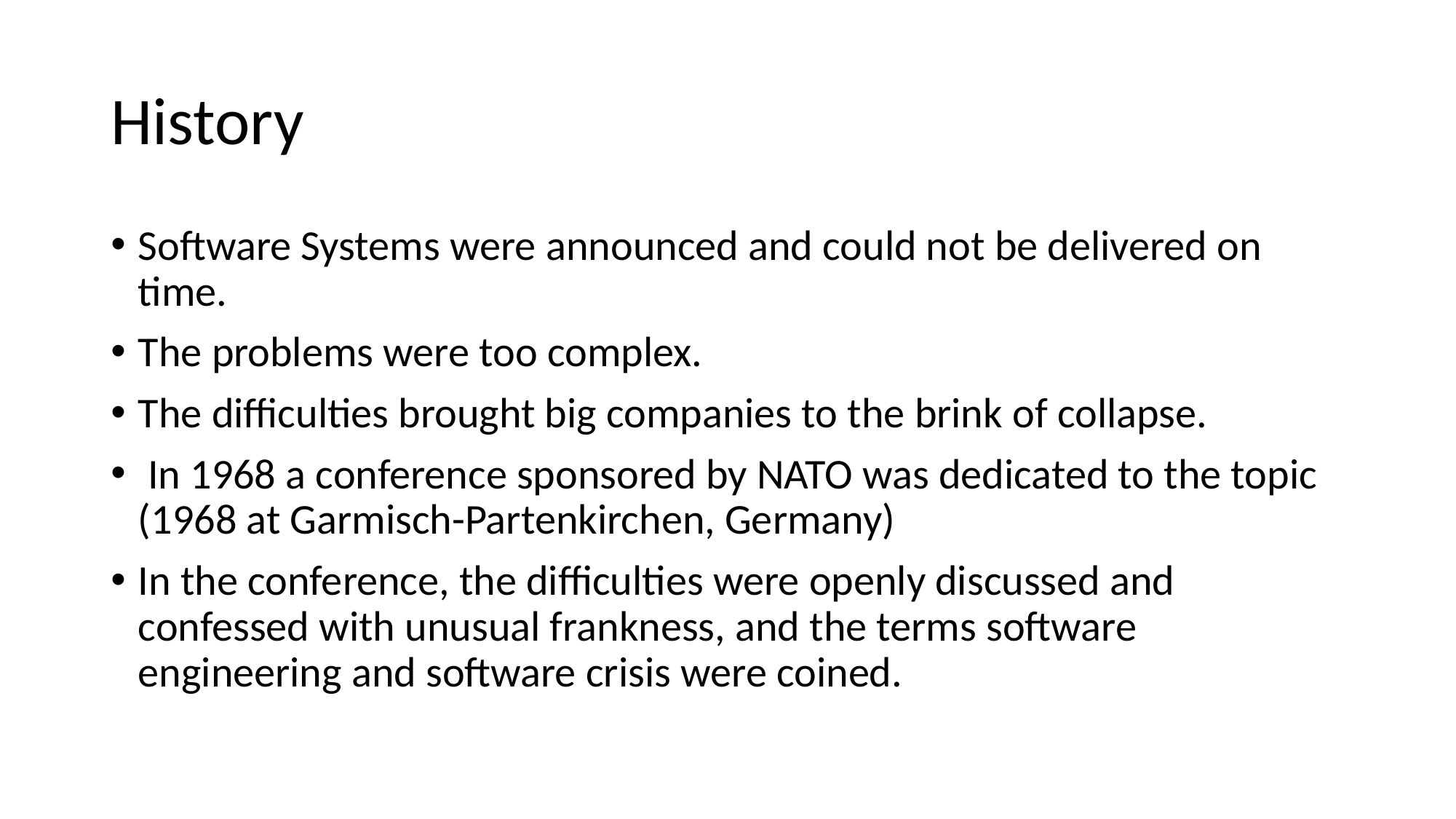

# History
Software Systems were announced and could not be delivered on time.
The problems were too complex.
The difficulties brought big companies to the brink of collapse.
 In 1968 a conference sponsored by NATO was dedicated to the topic (1968 at Garmisch-Partenkirchen, Germany)
In the conference, the difficulties were openly discussed and confessed with unusual frankness, and the terms software engineering and software crisis were coined.